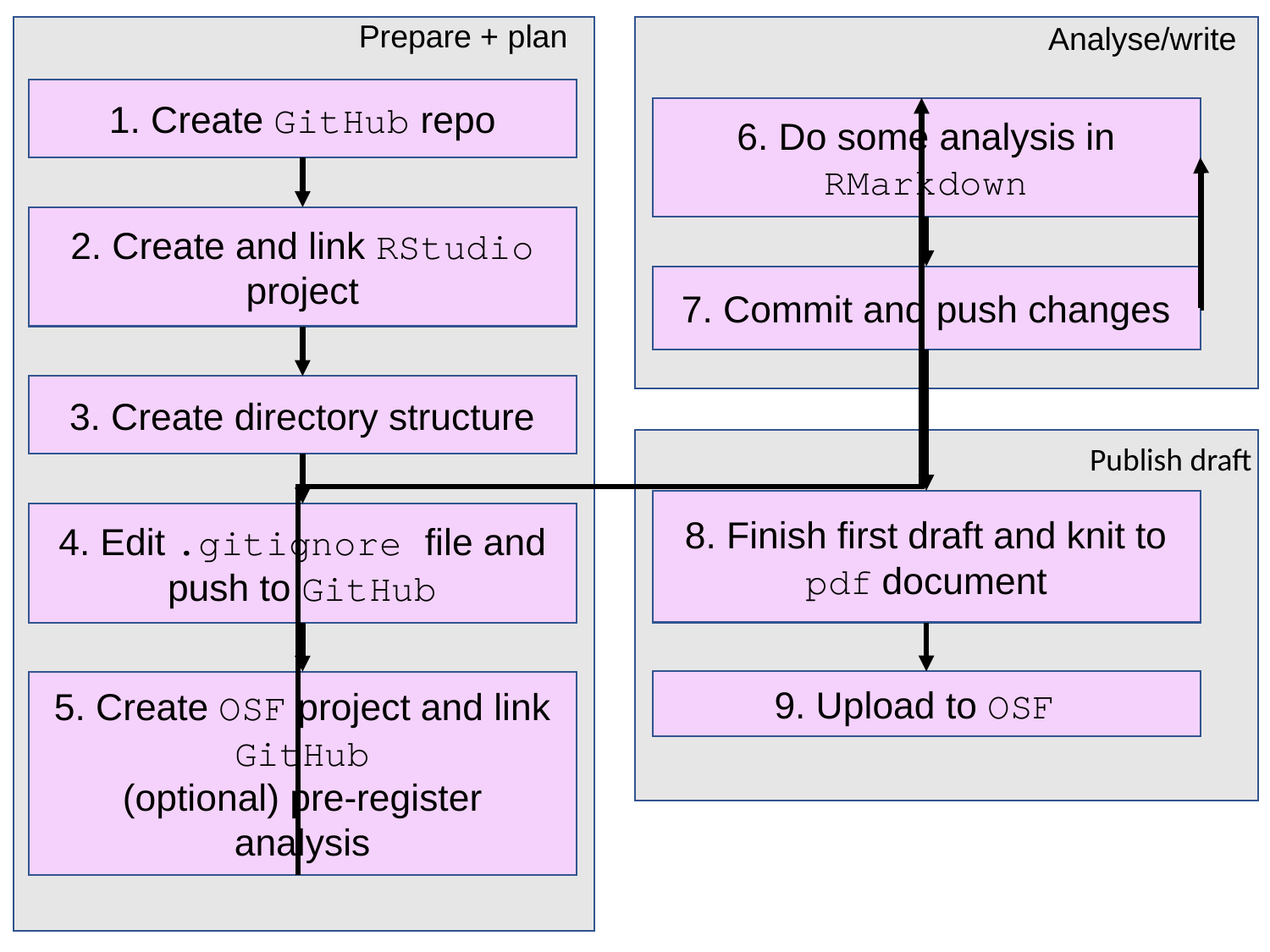

Prepare + plan

Analyse/write

1. Create GitHub repo
6. Do some analysis in RMarkdown
2. Create and link RStudio project
7. Commit and push changes
3. Create directory structure

Publish draft
8. Finish first draft and knit to pdf document
4. Edit .gitignore file and push to GitHub
9. Upload to OSF
5. Create OSF project and link GitHub
(optional) pre-register analysis